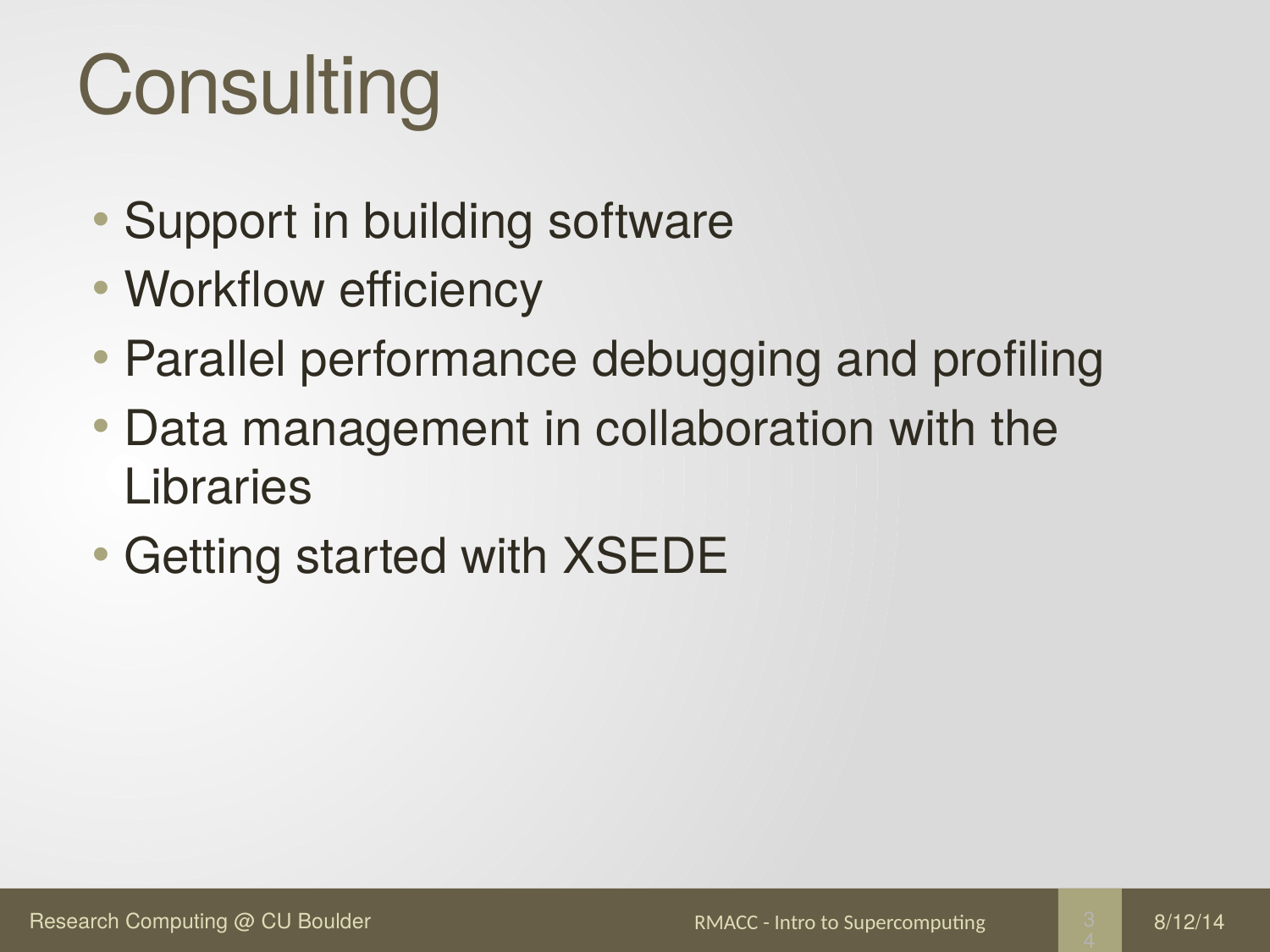

# Consulting
Support in building software
Workflow efficiency
Parallel performance debugging and profiling
Data management in collaboration with the Libraries
Getting started with XSEDE
RMACC - Intro to Supercomputing
8/12/14
34